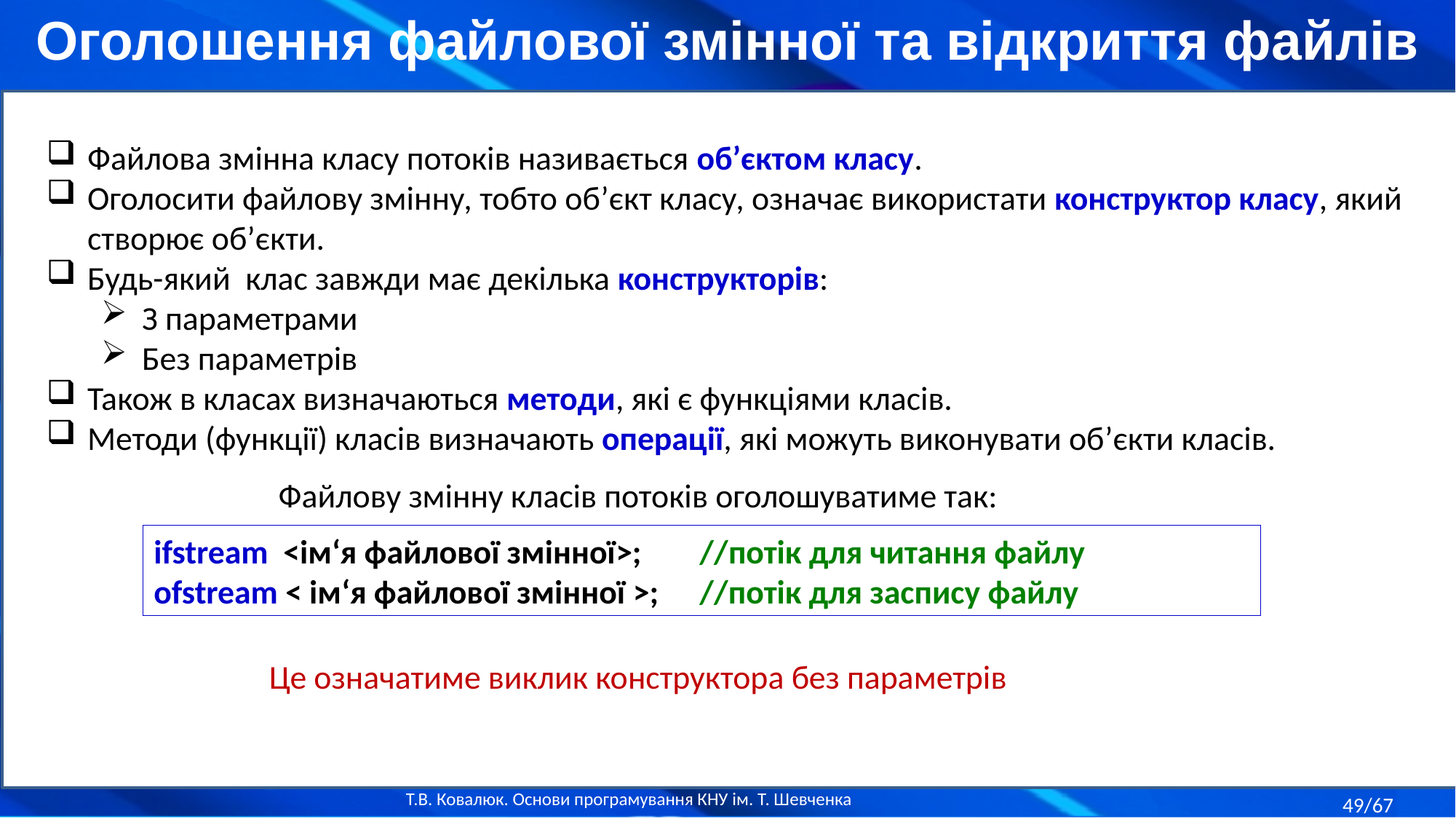

Оголошення файлової змінної та відкриття файлів
Файлова змінна класу потоків називається об’єктом класу.
Оголосити файлову змінну, тобто об’єкт класу, означає використати конструктор класу, який створює об’єкти.
Будь-який  клас завжди має декілька конструкторів:
З параметрами
Без параметрів
Також в класах визначаються методи, які є функціями класів.
Методи (функції) класів визначають операції, які можуть виконувати об’єкти класів.
Файлову змінну класів потоків оголошуватиме так:
ifstream  <ім‘я файлової змінної>;	//потік для читання файлу
ofstream < ім‘я файлової змінної >;	//потік для заспису файлу
Це означатиме виклик конструктора без параметрів